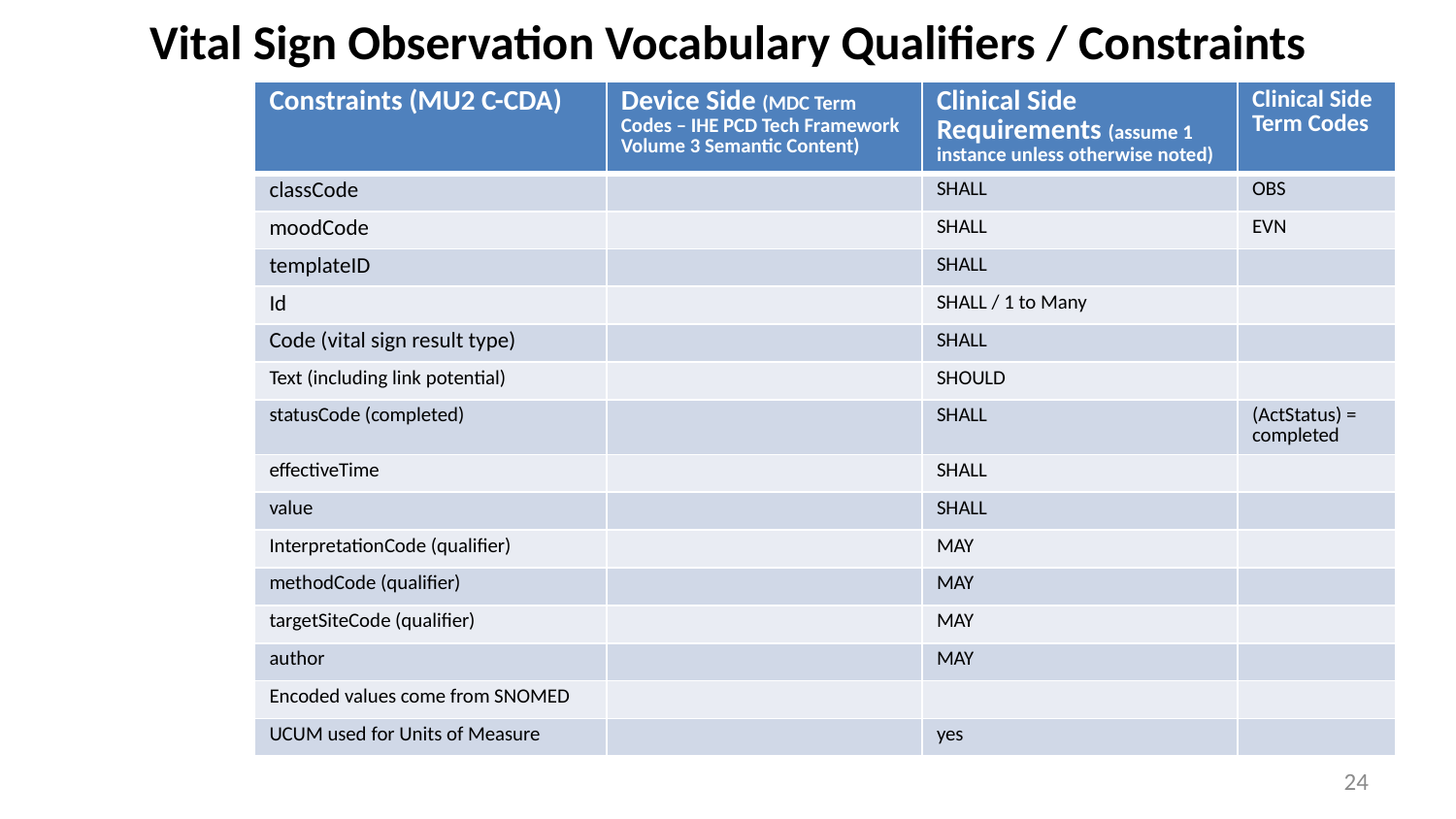

# Vital Sign Observation Vocabulary Qualifiers / Constraints
| Constraints (MU2 C-CDA) | Device Side (MDC Term Codes – IHE PCD Tech Framework Volume 3 Semantic Content) | Clinical Side Requirements (assume 1 instance unless otherwise noted) | Clinical Side Term Codes |
| --- | --- | --- | --- |
| classCode |  | SHALL | OBS |
| moodCode |  | SHALL | EVN |
| templateID |  | SHALL |  |
| Id |  | SHALL / 1 to Many |  |
| Code (vital sign result type) |  | SHALL |  |
| Text (including link potential) |  | SHOULD |  |
| statusCode (completed) |  | SHALL | (ActStatus) = completed |
| effectiveTime |  | SHALL |  |
| value |  | SHALL |  |
| InterpretationCode (qualifier) |  | MAY |  |
| methodCode (qualifier) |  | MAY |  |
| targetSiteCode (qualifier) |  | MAY |  |
| author |  | MAY |  |
| Encoded values come from SNOMED |  |  |  |
| UCUM used for Units of Measure |  | yes |  |
24